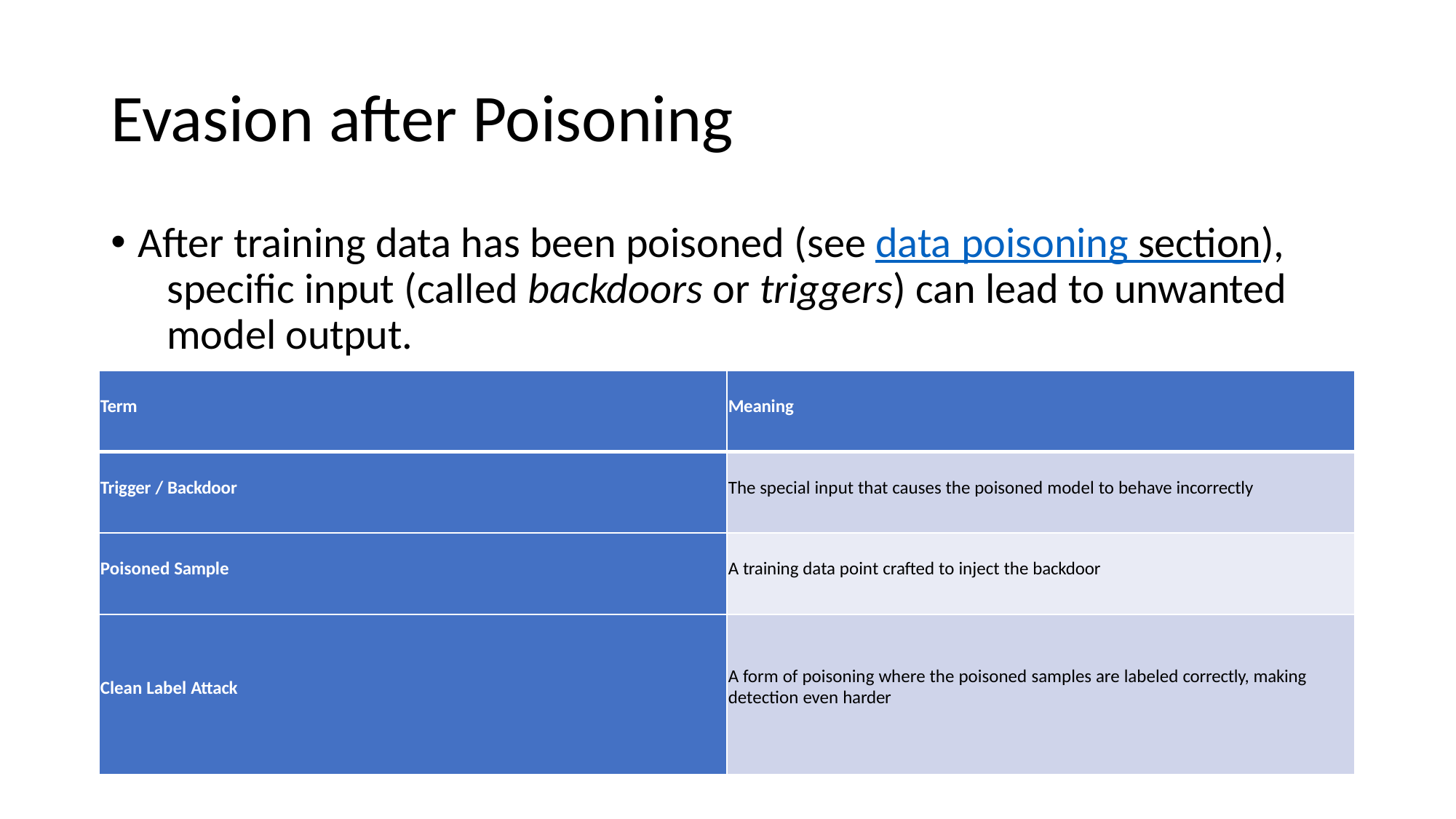

# Evasion after Poisoning
After training data has been poisoned (see data poisoning section), 	specific input (called backdoors or triggers) can lead to unwanted 	model output.
| Term | Meaning |
| --- | --- |
| Trigger / Backdoor | The special input that causes the poisoned model to behave incorrectly |
| Poisoned Sample | A training data point crafted to inject the backdoor |
| Clean Label Attack | A form of poisoning where the poisoned samples are labeled correctly, making detection even harder |